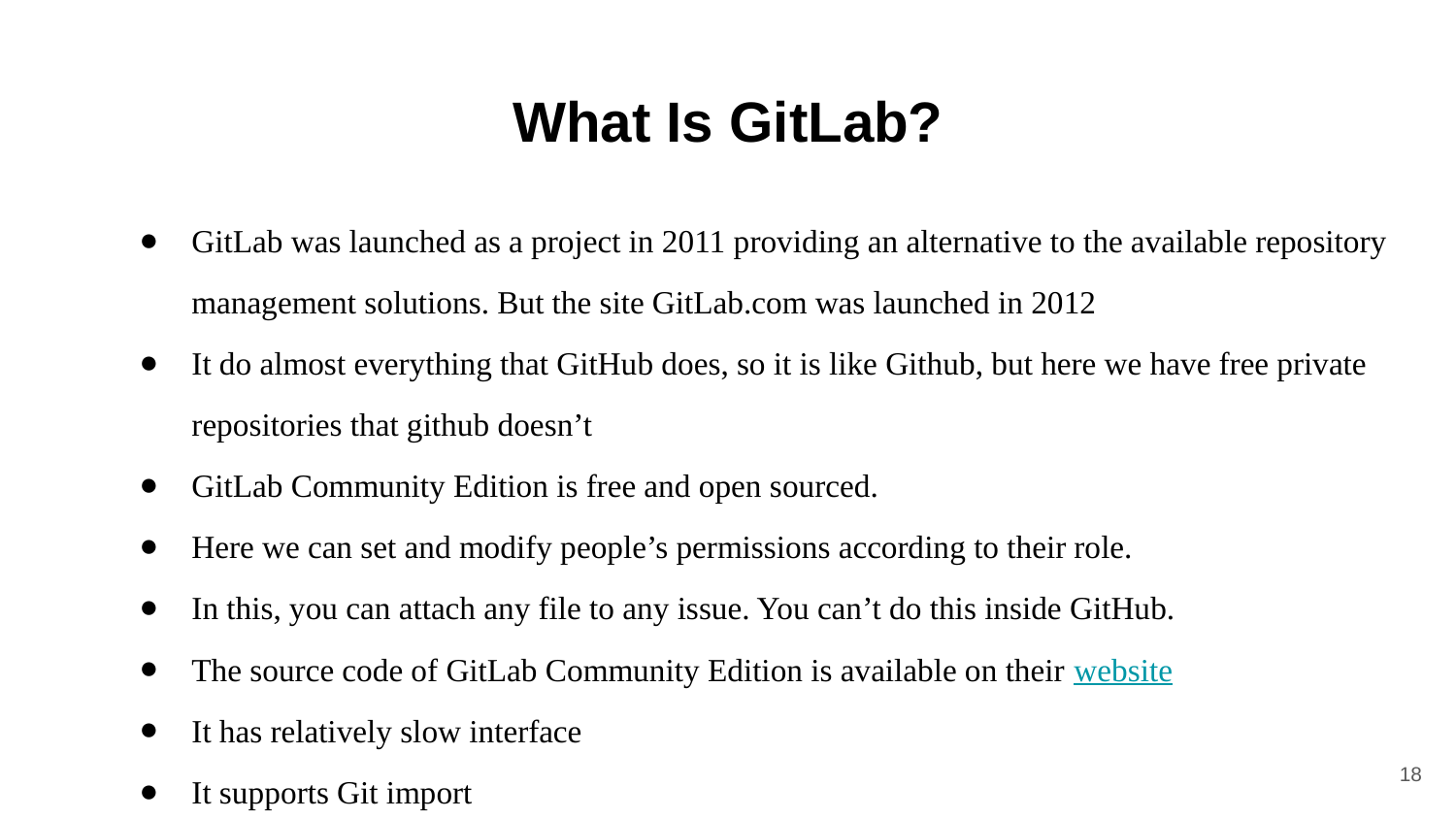

# What Is GitLab?
GitLab was launched as a project in 2011 providing an alternative to the available repository management solutions. But the site GitLab.com was launched in 2012
It do almost everything that GitHub does, so it is like Github, but here we have free private repositories that github doesn’t
GitLab Community Edition is free and open sourced.
Here we can set and modify people’s permissions according to their role.
In this, you can attach any file to any issue. You can’t do this inside GitHub.
The source code of GitLab Community Edition is available on their website
It has relatively slow interface
It supports Git import

18